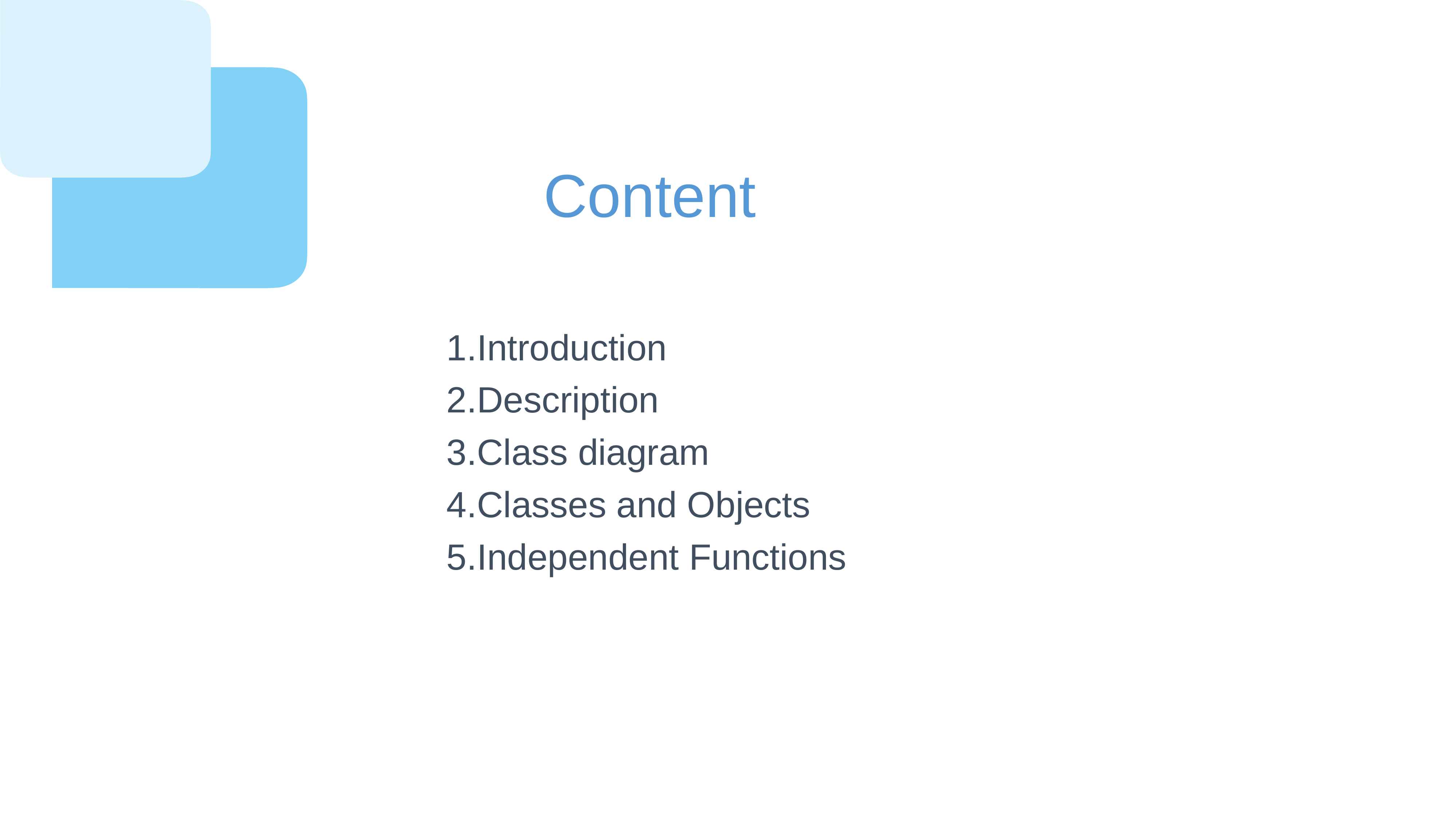

Content
Introduction
Description
Class diagram
Classes and Objects
Independent Functions